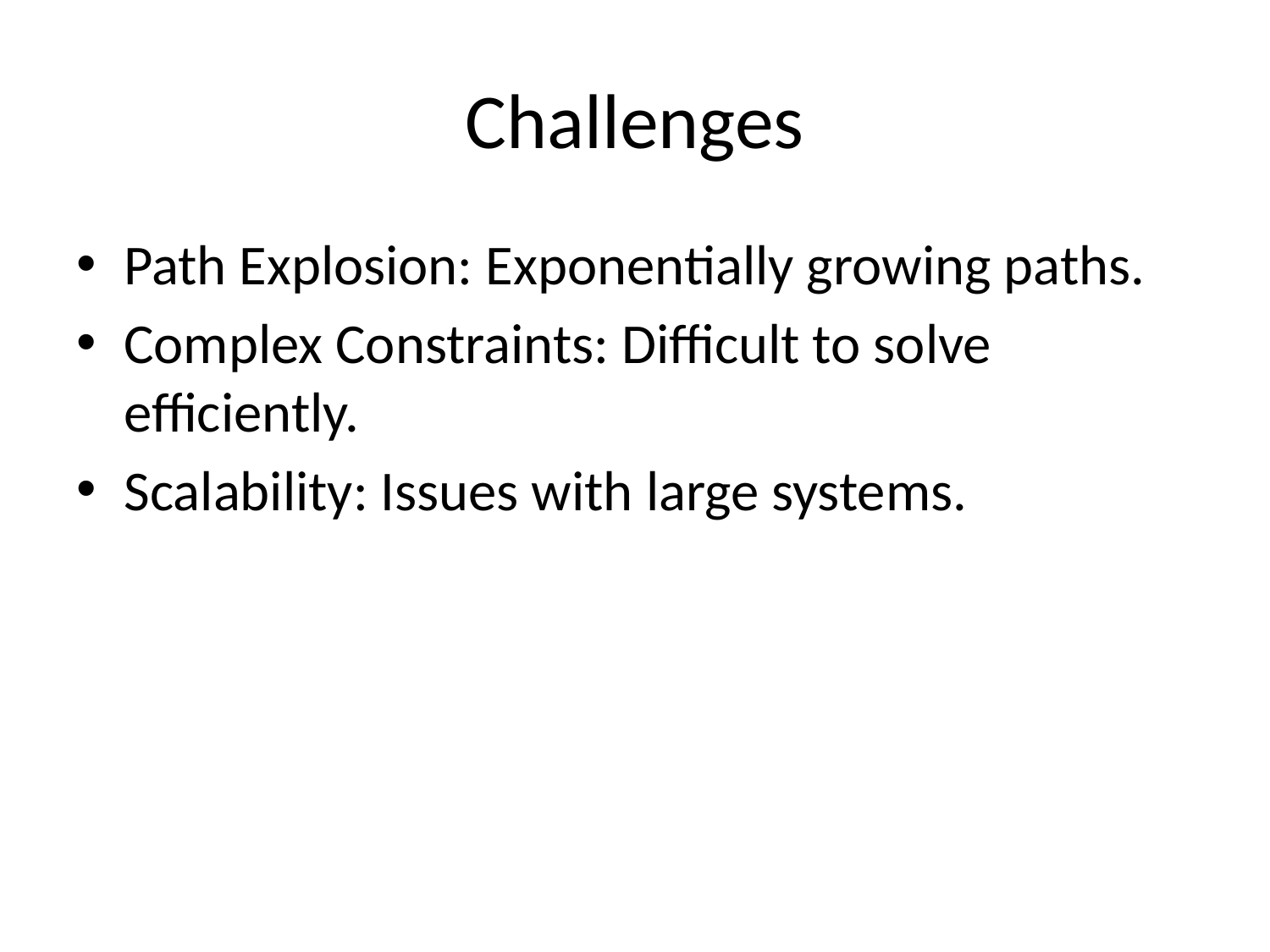

# Challenges
Path Explosion: Exponentially growing paths.
Complex Constraints: Difficult to solve efficiently.
Scalability: Issues with large systems.